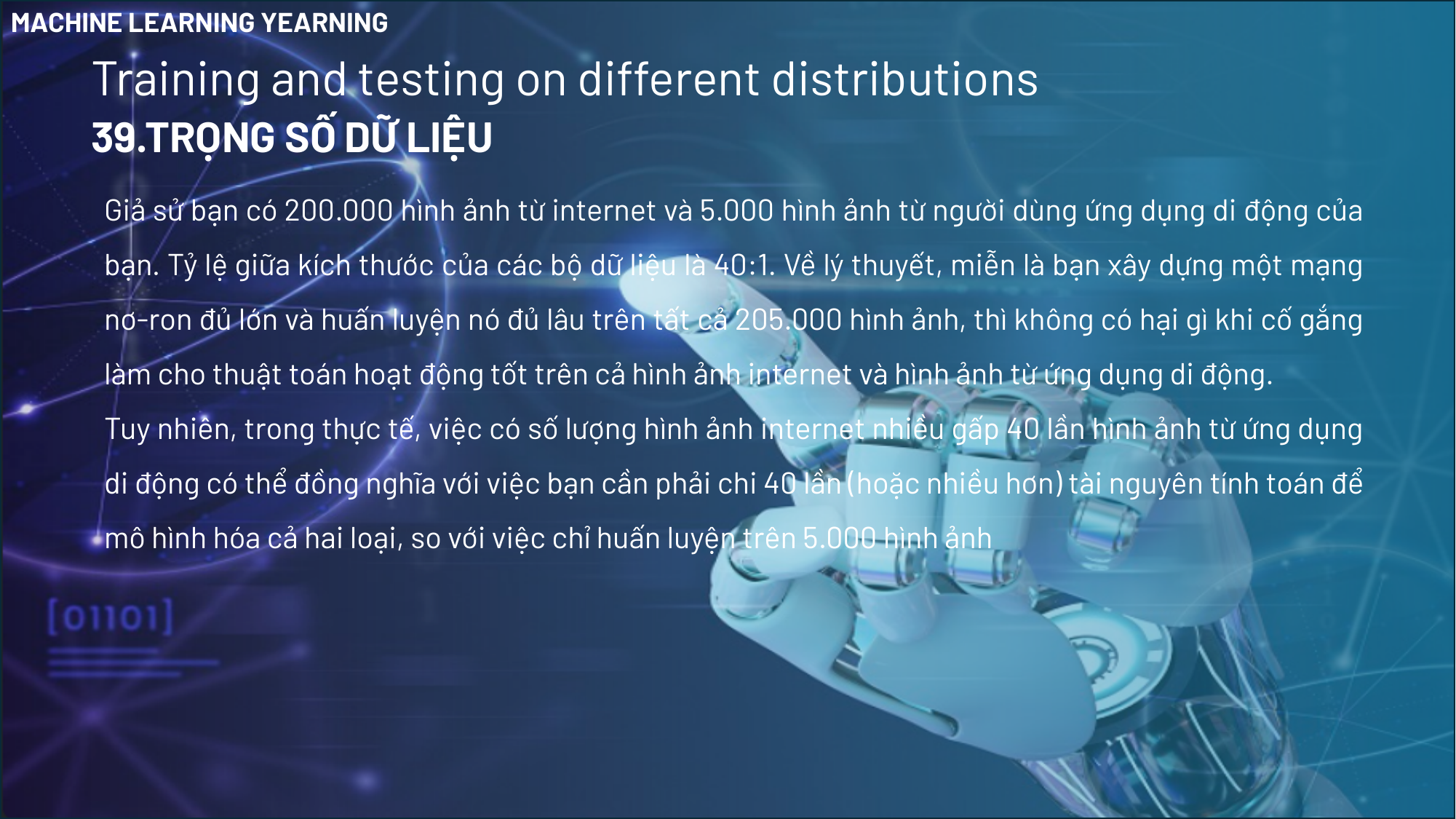

MACHINE LEARNING YEARNING
Training and testing on different distributions
39.TRỌNG SỐ DỮ LIỆU
Giả sử bạn có 200.000 hình ảnh từ internet và 5.000 hình ảnh từ người dùng ứng dụng di động của bạn. Tỷ lệ giữa kích thước của các bộ dữ liệu là 40:1. Về lý thuyết, miễn là bạn xây dựng một mạng nơ-ron đủ lớn và huấn luyện nó đủ lâu trên tất cả 205.000 hình ảnh, thì không có hại gì khi cố gắng làm cho thuật toán hoạt động tốt trên cả hình ảnh internet và hình ảnh từ ứng dụng di động.
Tuy nhiên, trong thực tế, việc có số lượng hình ảnh internet nhiều gấp 40 lần hình ảnh từ ứng dụng di động có thể đồng nghĩa với việc bạn cần phải chi 40 lần (hoặc nhiều hơn) tài nguyên tính toán để mô hình hóa cả hai loại, so với việc chỉ huấn luyện trên 5.000 hình ảnh